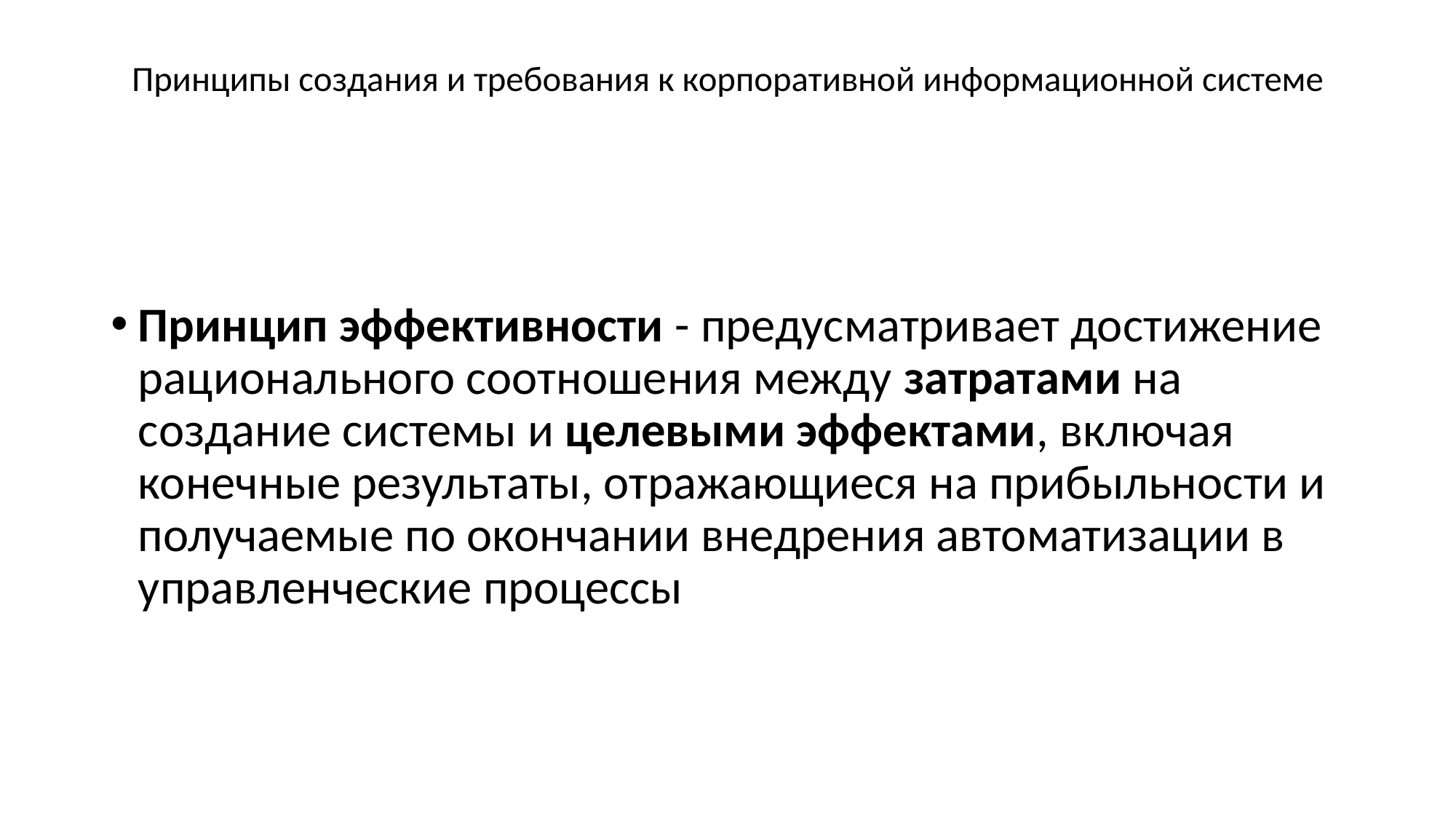

# Принципы создания и требования к корпоративной информационной системе
Принцип эффективности - предусматривает достижение рационального соотношения между затратами на создание системы и целевыми эффектами, включая конечные результаты, отражающиеся на прибыльности и получаемые по окончании внедрения автоматизации в управленческие процессы